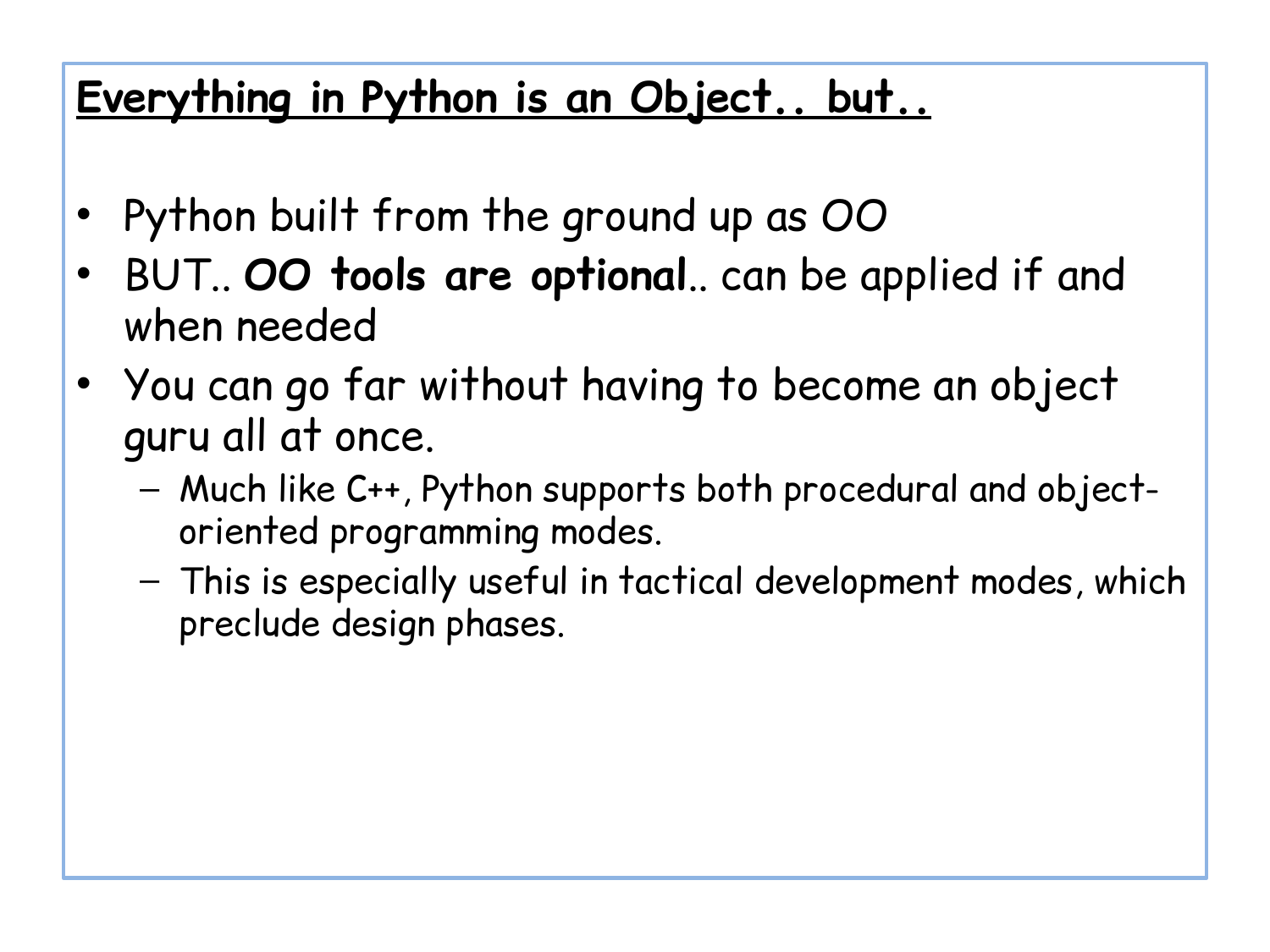

Everything in Python is an Object.. but..

Python built from the ground up as OO
BUT.. OO tools are optional.. can be applied if and when needed
You can go far without having to become an object guru all at once.
Much like C++, Python supports both procedural and object-oriented programming modes.
This is especially useful in tactical development modes, which preclude design phases.